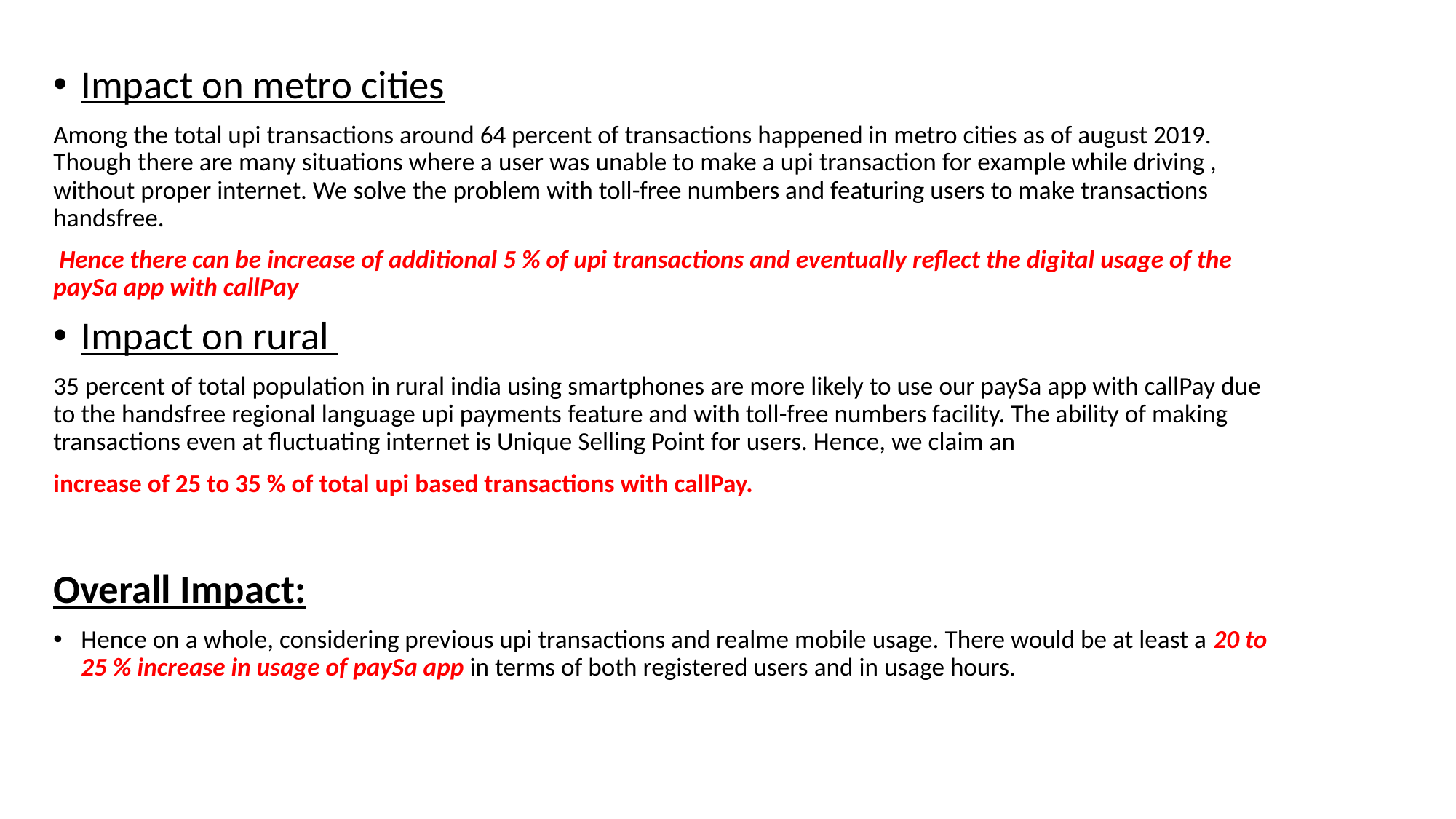

Impact on metro cities
Among the total upi transactions around 64 percent of transactions happened in metro cities as of august 2019. Though there are many situations where a user was unable to make a upi transaction for example while driving , without proper internet. We solve the problem with toll-free numbers and featuring users to make transactions handsfree.
 Hence there can be increase of additional 5 % of upi transactions and eventually reflect the digital usage of the paySa app with callPay
Impact on rural
35 percent of total population in rural india using smartphones are more likely to use our paySa app with callPay due to the handsfree regional language upi payments feature and with toll-free numbers facility. The ability of making transactions even at fluctuating internet is Unique Selling Point for users. Hence, we claim an
increase of 25 to 35 % of total upi based transactions with callPay.

Overall Impact:
Hence on a whole, considering previous upi transactions and realme mobile usage. There would be at least a 20 to 25 % increase in usage of paySa app in terms of both registered users and in usage hours.